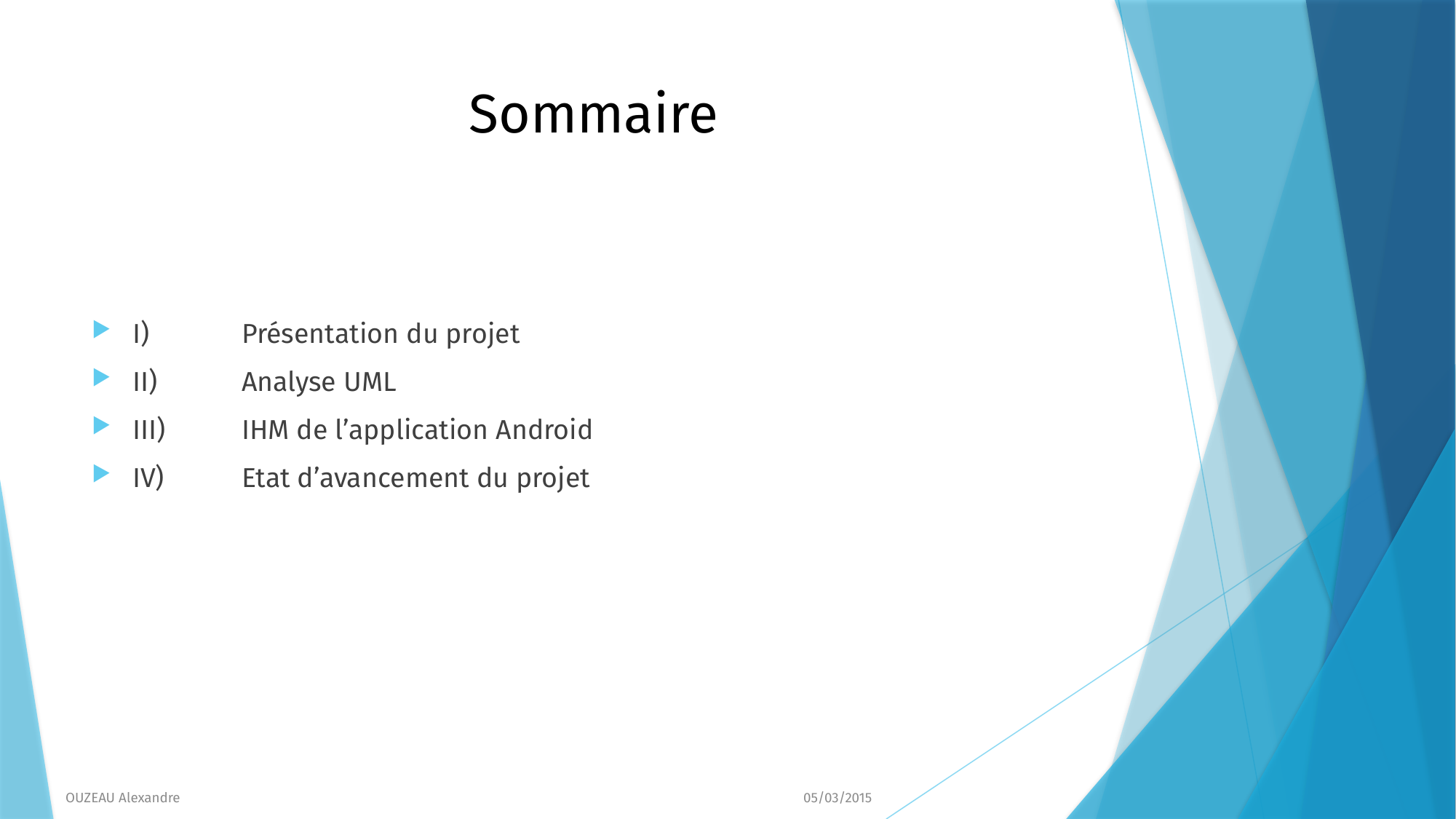

# Sommaire
I)	Présentation du projet
II)	Analyse UML
III)	IHM de l’application Android
IV)	Etat d’avancement du projet
OUZEAU Alexandre
05/03/2015